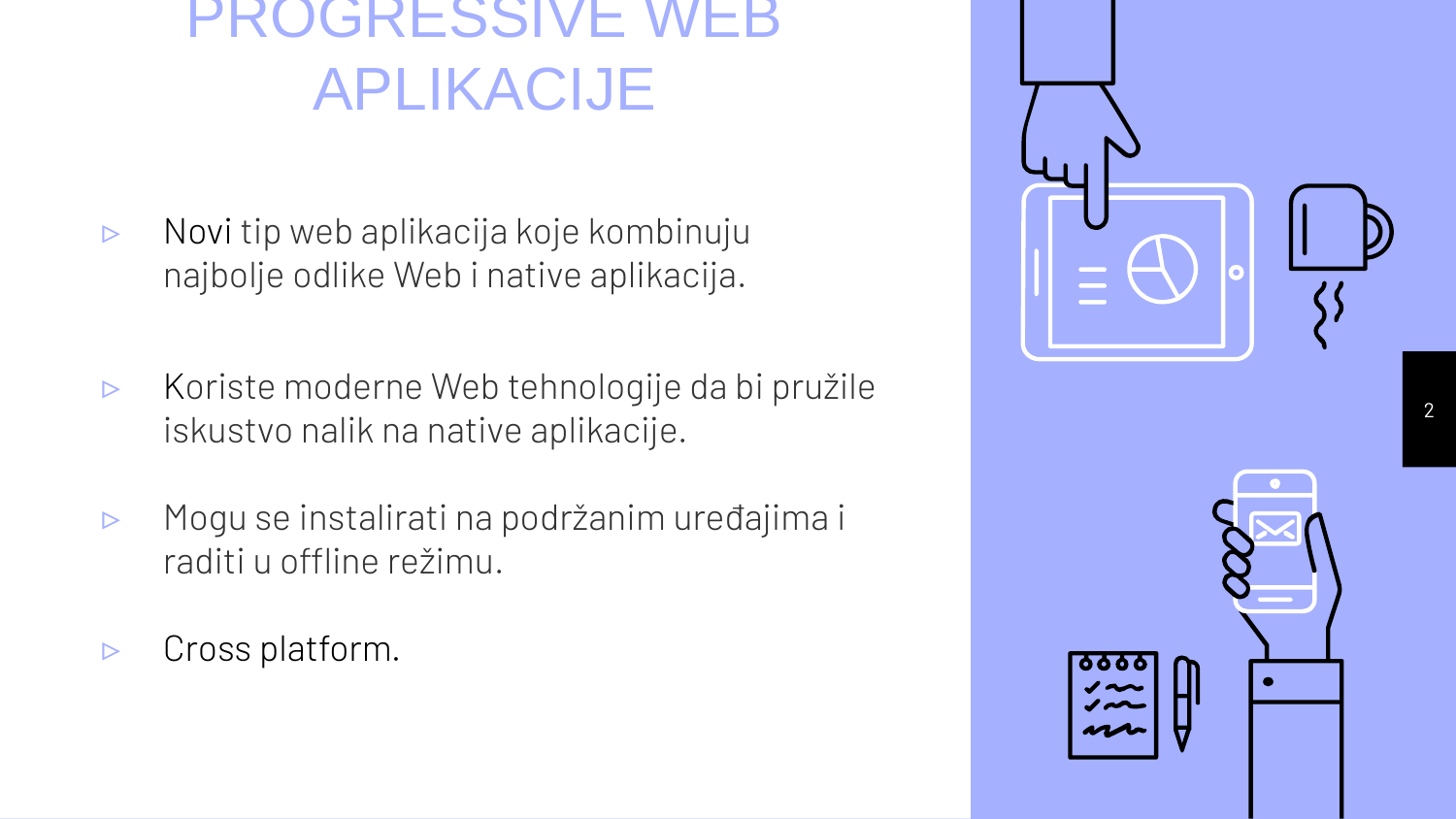

# PROGRESSIVE WEB APLIKACIJE
Novi tip web aplikacija koje kombinuju najbolje odlike Web i native aplikacija.

Koriste moderne Web tehnologije da bi pružile iskustvo nalik na native aplikacije.

Mogu se instalirati na podržanim uređajima i raditi u offline režimu.

Cross platform.
2